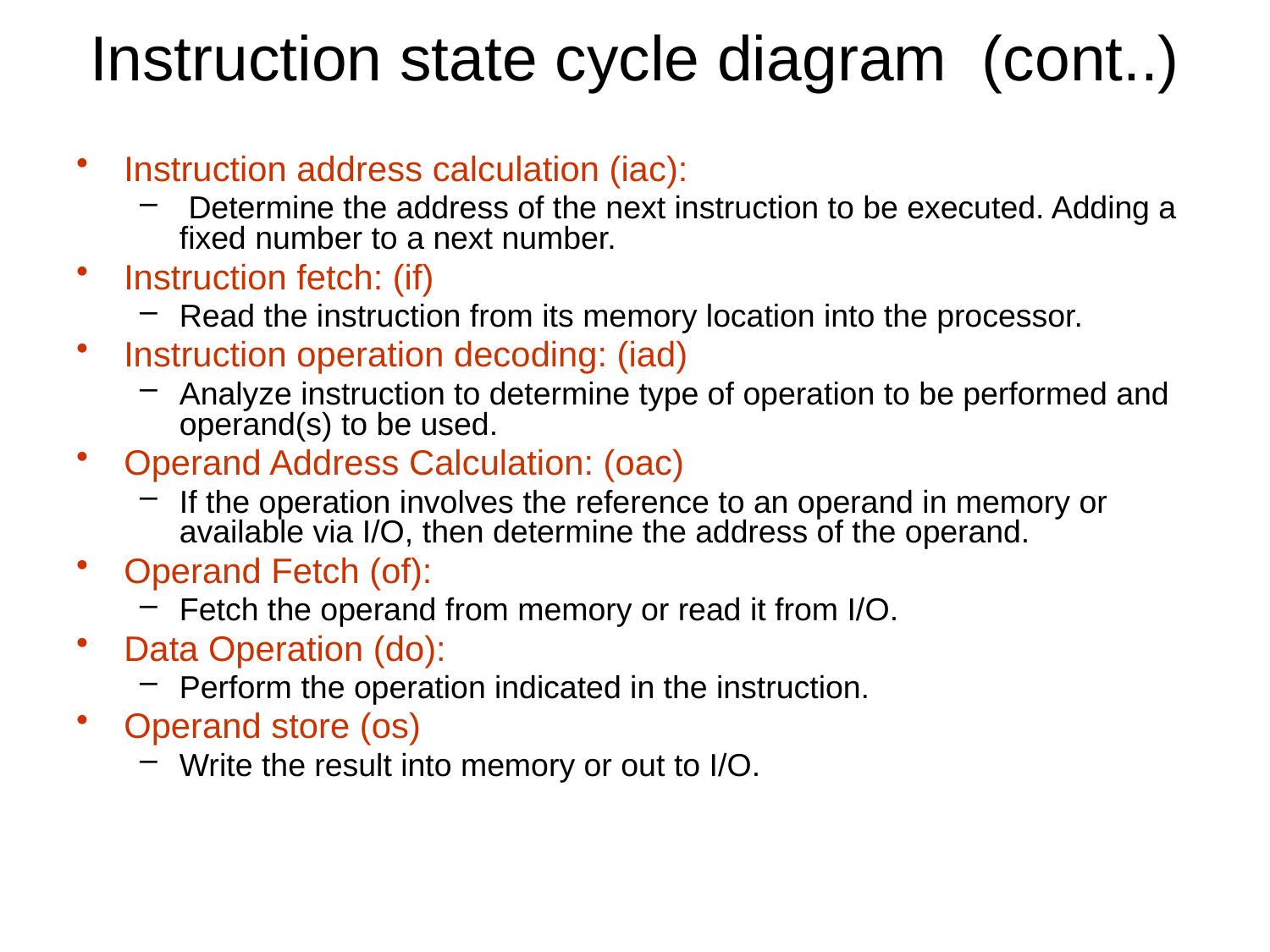

# Instruction state cycle diagram  (cont..)
Instruction address calculation (iac):
 Determine the address of the next instruction to be executed. Adding a fixed number to a next number.
Instruction fetch: (if)
Read the instruction from its memory location into the processor.
Instruction operation decoding: (iad)
Analyze instruction to determine type of operation to be performed and operand(s) to be used.
Operand Address Calculation: (oac)
If the operation involves the reference to an operand in memory or available via I/O, then determine the address of the operand.
Operand Fetch (of):
Fetch the operand from memory or read it from I/O.
Data Operation (do):
Perform the operation indicated in the instruction.
Operand store (os)
Write the result into memory or out to I/O.